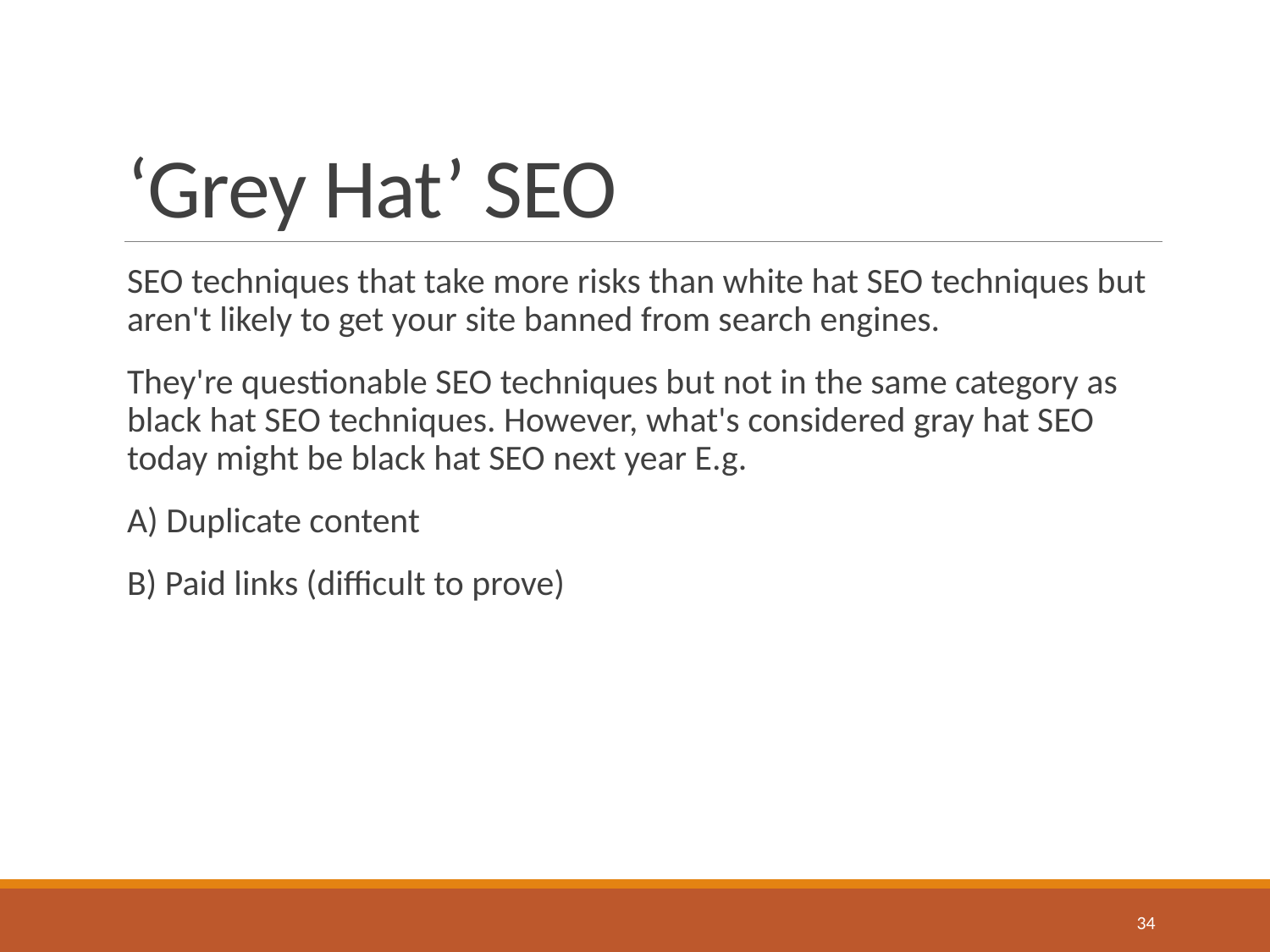

# ‘Grey Hat’ SEO
SEO techniques that take more risks than white hat SEO techniques but aren't likely to get your site banned from search engines.
They're questionable SEO techniques but not in the same category as black hat SEO techniques. However, what's considered gray hat SEO today might be black hat SEO next year E.g.
A) Duplicate content
B) Paid links (difficult to prove)
34